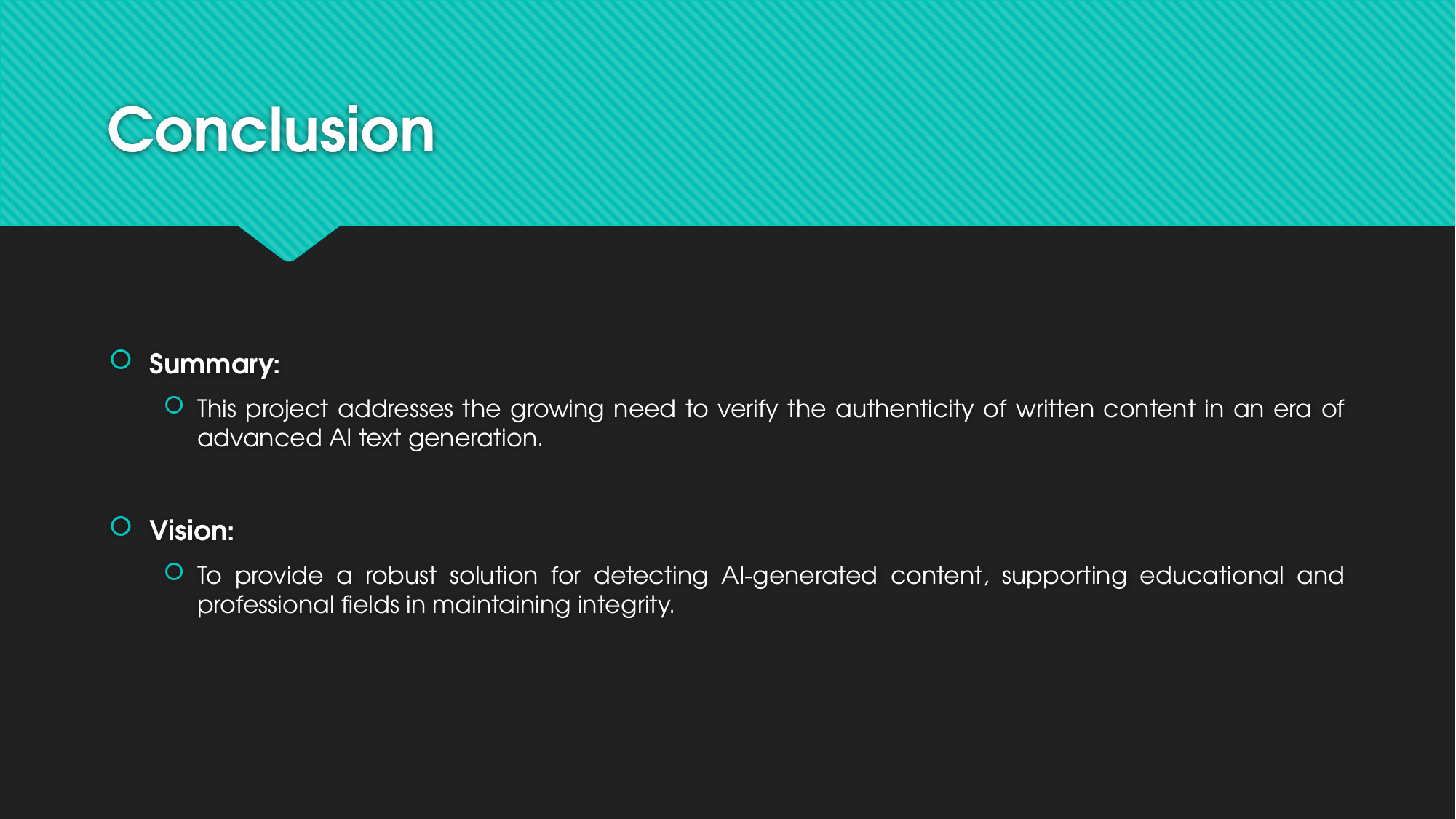

# Conclusion
Summary:
This project addresses the growing need to verify the authenticity of written content in an era of advanced AI text generation.

Vision:
To provide a robust solution for detecting AI-generated content, supporting educational and professional fields in maintaining integrity.